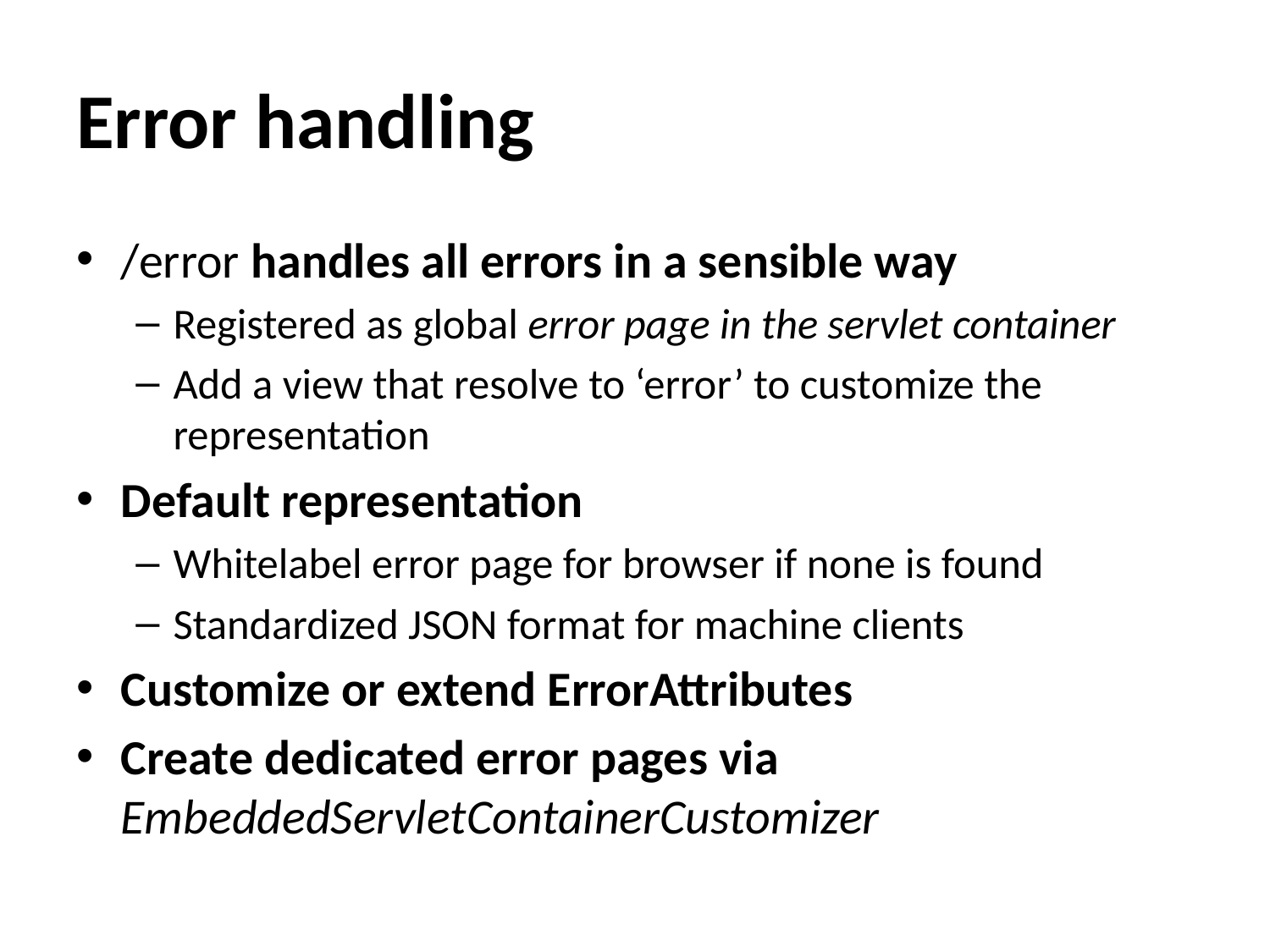

# Error handling
/error handles all errors in a sensible way
Registered as global error page in the servlet container
Add a view that resolve to ‘error’ to customize the representation
Default representation
Whitelabel error page for browser if none is found
Standardized JSON format for machine clients
Customize or extend ErrorAttributes
Create dedicated error pages via EmbeddedServletContainerCustomizer